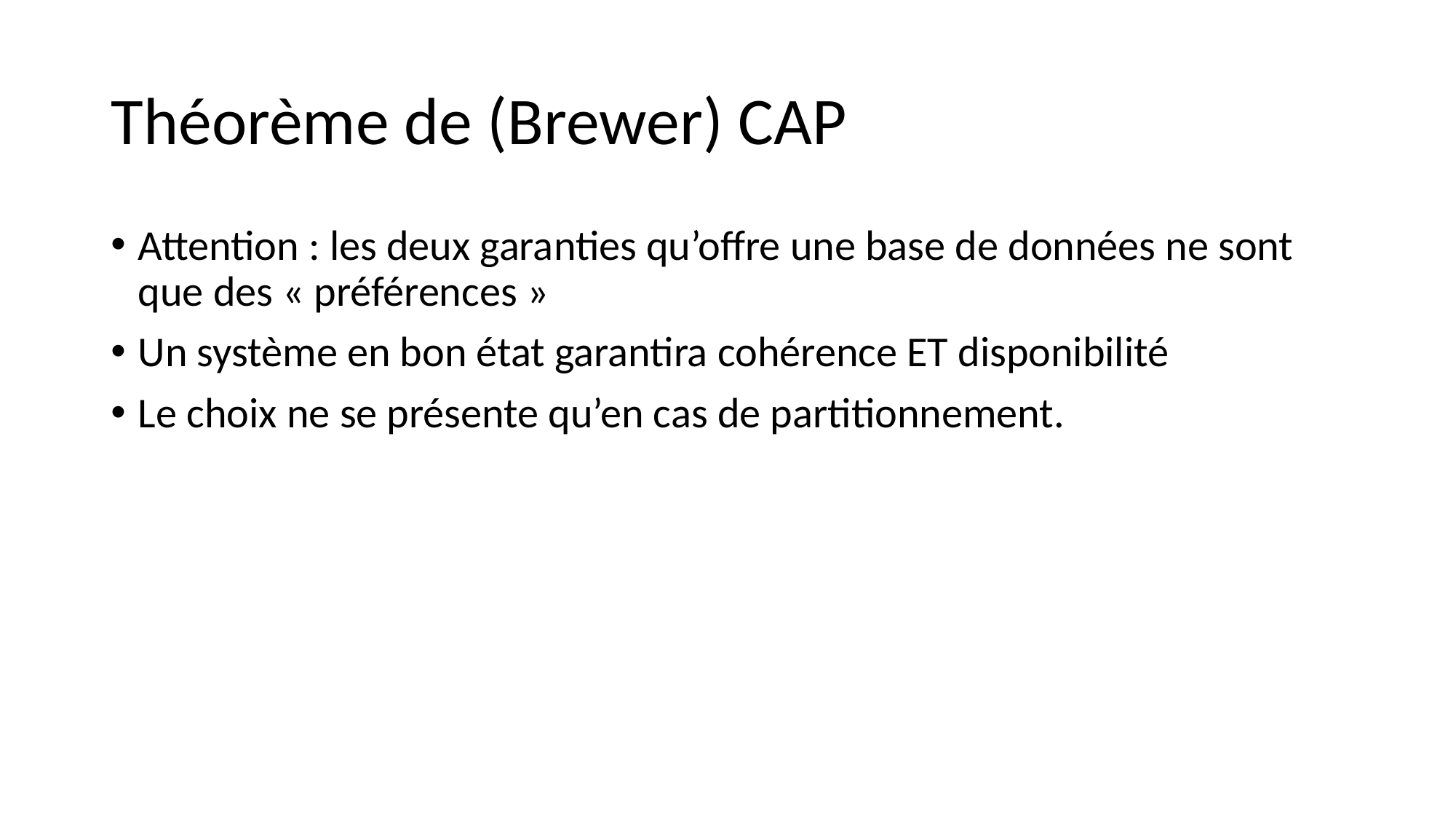

# Théorème de (Brewer) CAP
Attention : les deux garanties qu’offre une base de données ne sont que des « préférences »
Un système en bon état garantira cohérence ET disponibilité
Le choix ne se présente qu’en cas de partitionnement.